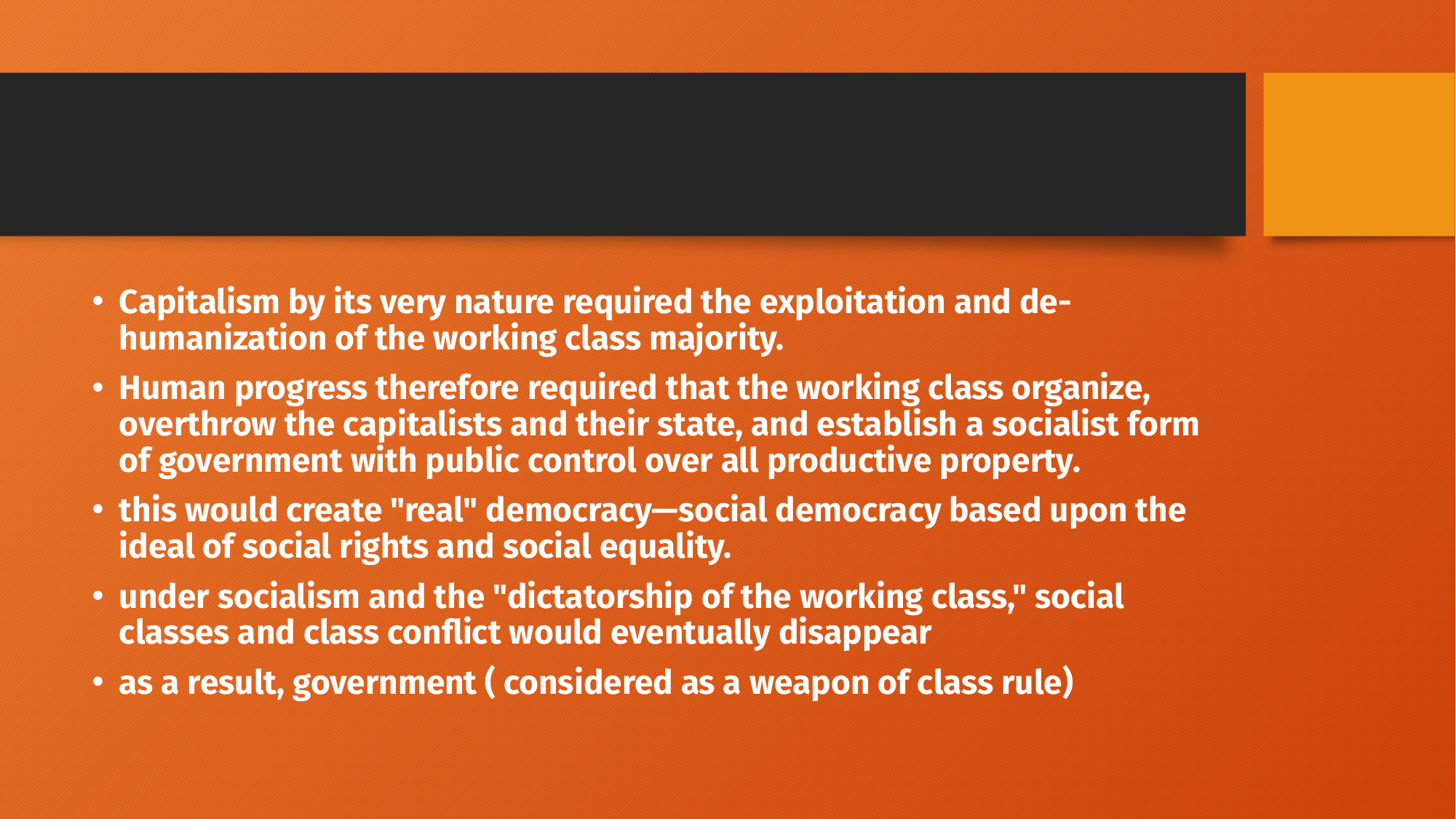

#
Capitalism by its very nature required the exploitation and de-humanization of the working class majority.
Human progress therefore required that the working class organize, overthrow the capitalists and their state, and establish a socialist form of government with public control over all productive property.
this would create "real" democracy—social democracy based upon the ideal of social rights and social equality.
under socialism and the "dictatorship of the working class," social classes and class conflict would eventually disappear
as a result, government ( considered as a weapon of class rule)